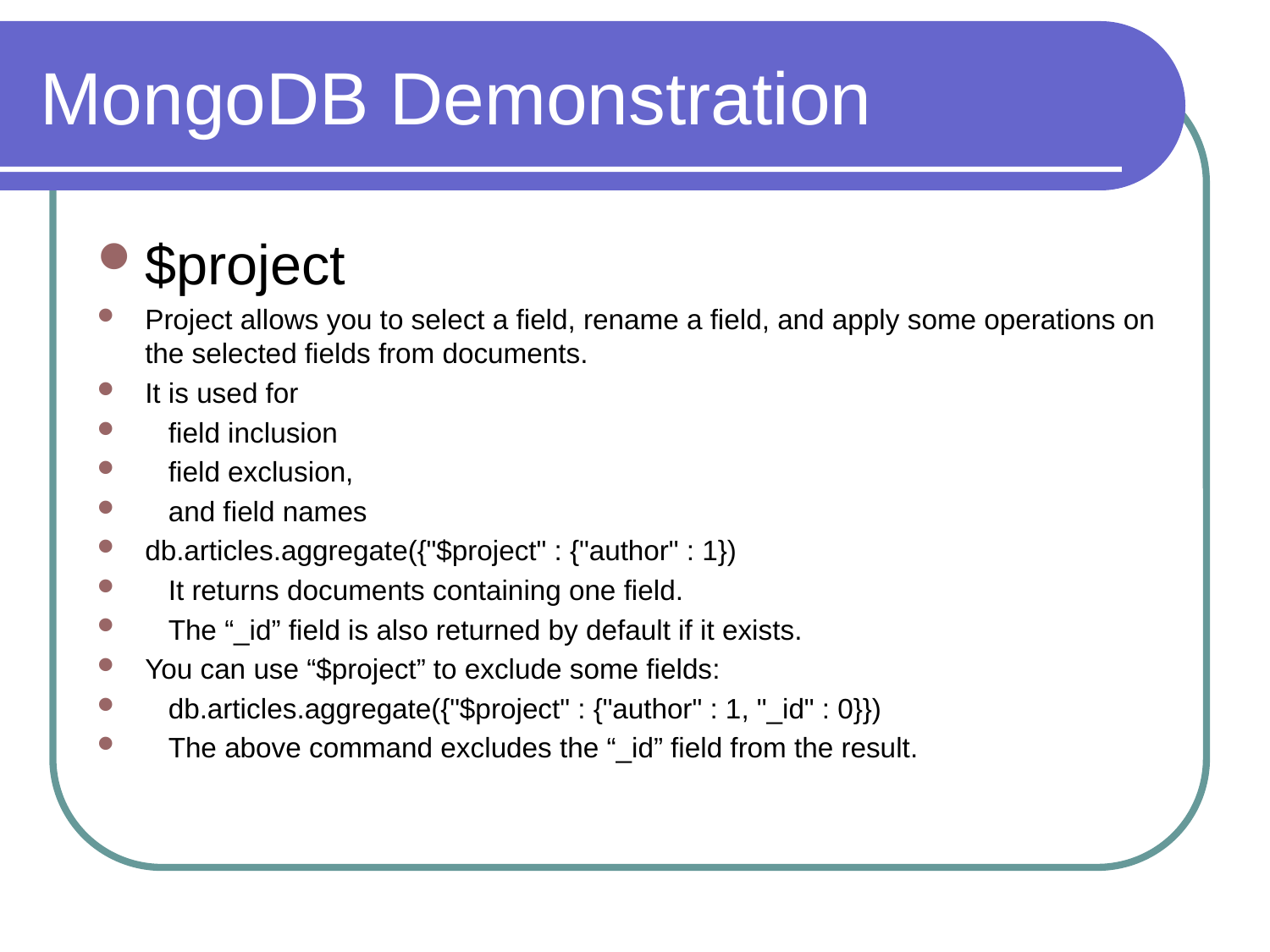

# MongoDB Demonstration
$project
Project allows you to select a field, rename a field, and apply some operations on the selected fields from documents.
It is used for
   field inclusion
   field exclusion,
   and field names
db.articles.aggregate({"$project" : {"author" : 1})
   It returns documents containing one field.
   The “_id” field is also returned by default if it exists.
You can use “$project” to exclude some fields:
   db.articles.aggregate({"$project" : {"author" : 1, "_id" : 0}})
   The above command excludes the “_id” field from the result.